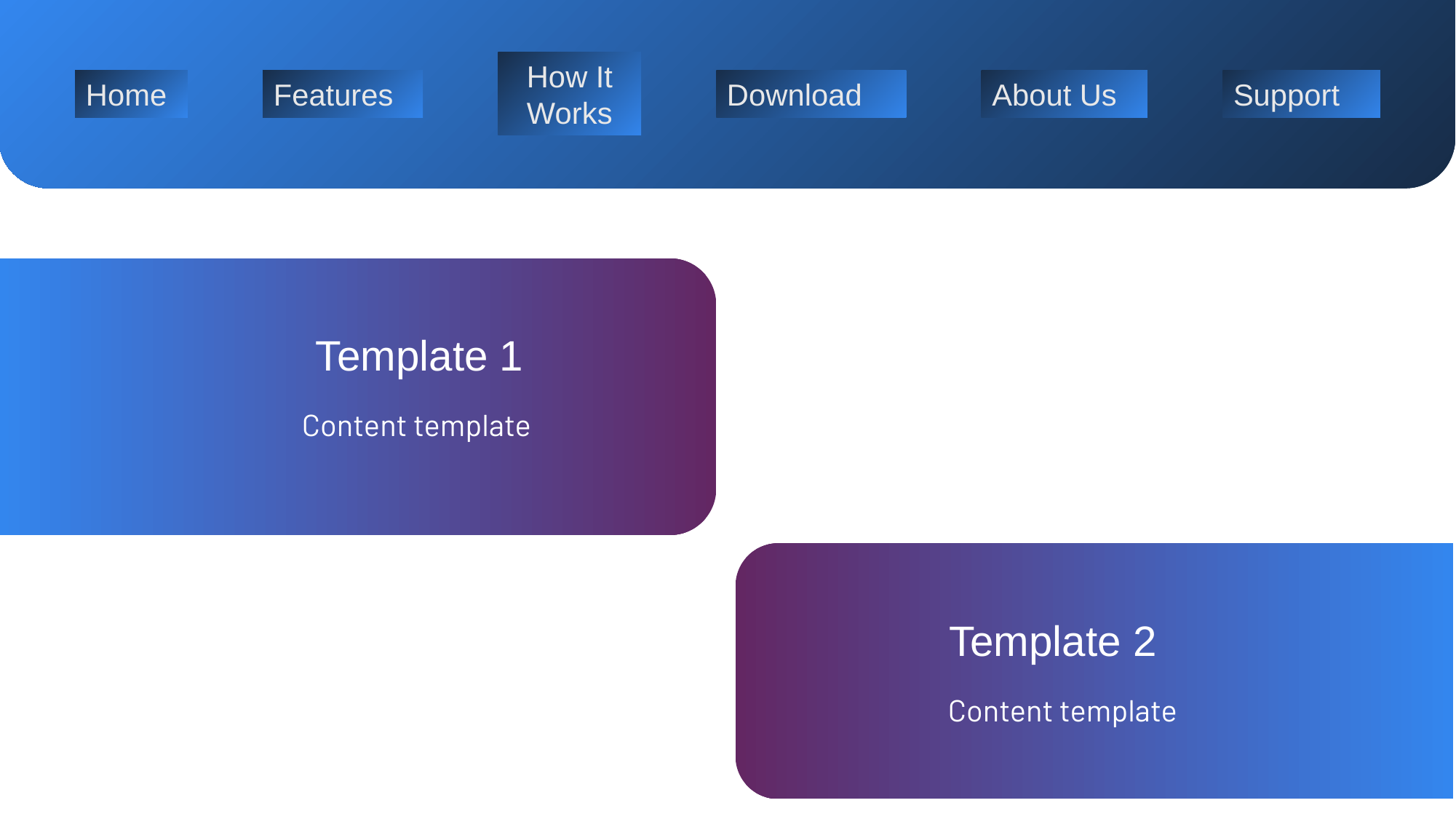

Template 1
Content template
Template 2
Content template